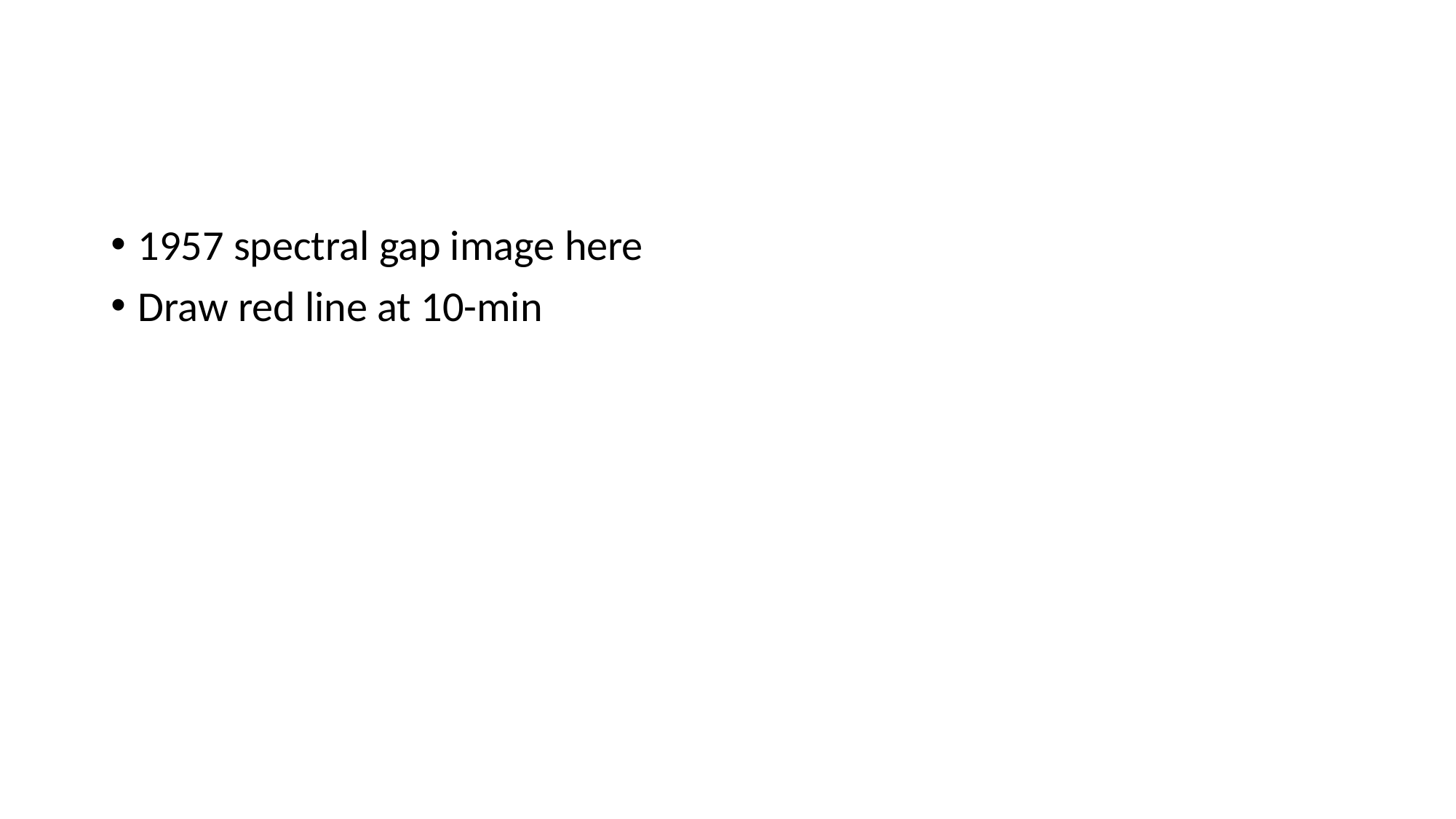

#
1957 spectral gap image here
Draw red line at 10-min